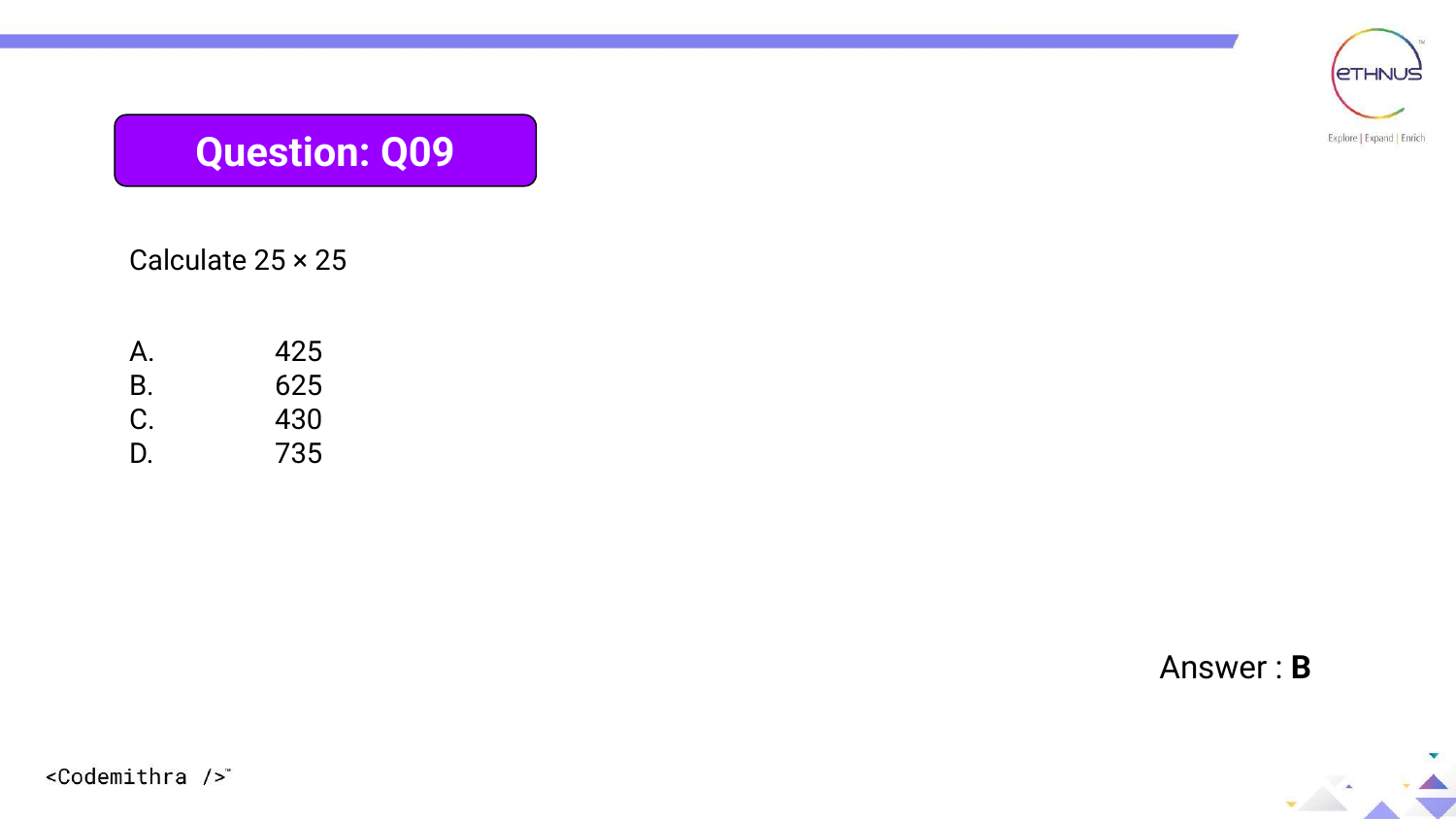

Question: Q09
Calculate 25 × 25

A.	425
B.	625
C.	430
D.	735
Answer : B